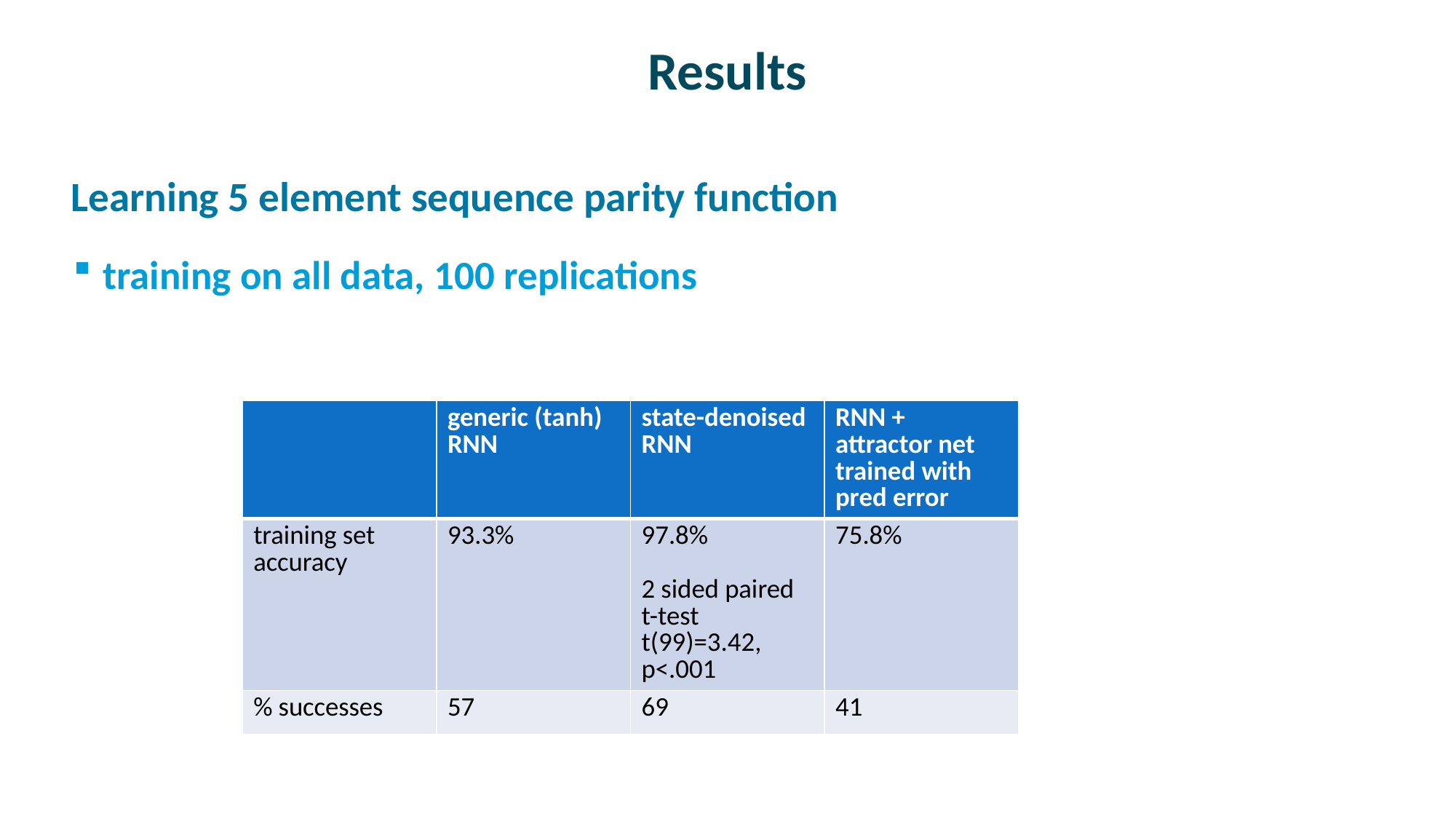

# Results
Learning 5 element sequence parity function
training on all data, 100 replications
|  | generic (tanh) RNN | state-denoised RNN | RNN + attractor net trained with pred error |
| --- | --- | --- | --- |
| training set accuracy | 93.3% | 97.8% 2 sided paired t-test t(99)=3.42, p<.001 | 75.8% |
| % successes | 57 | 69 | 41 |